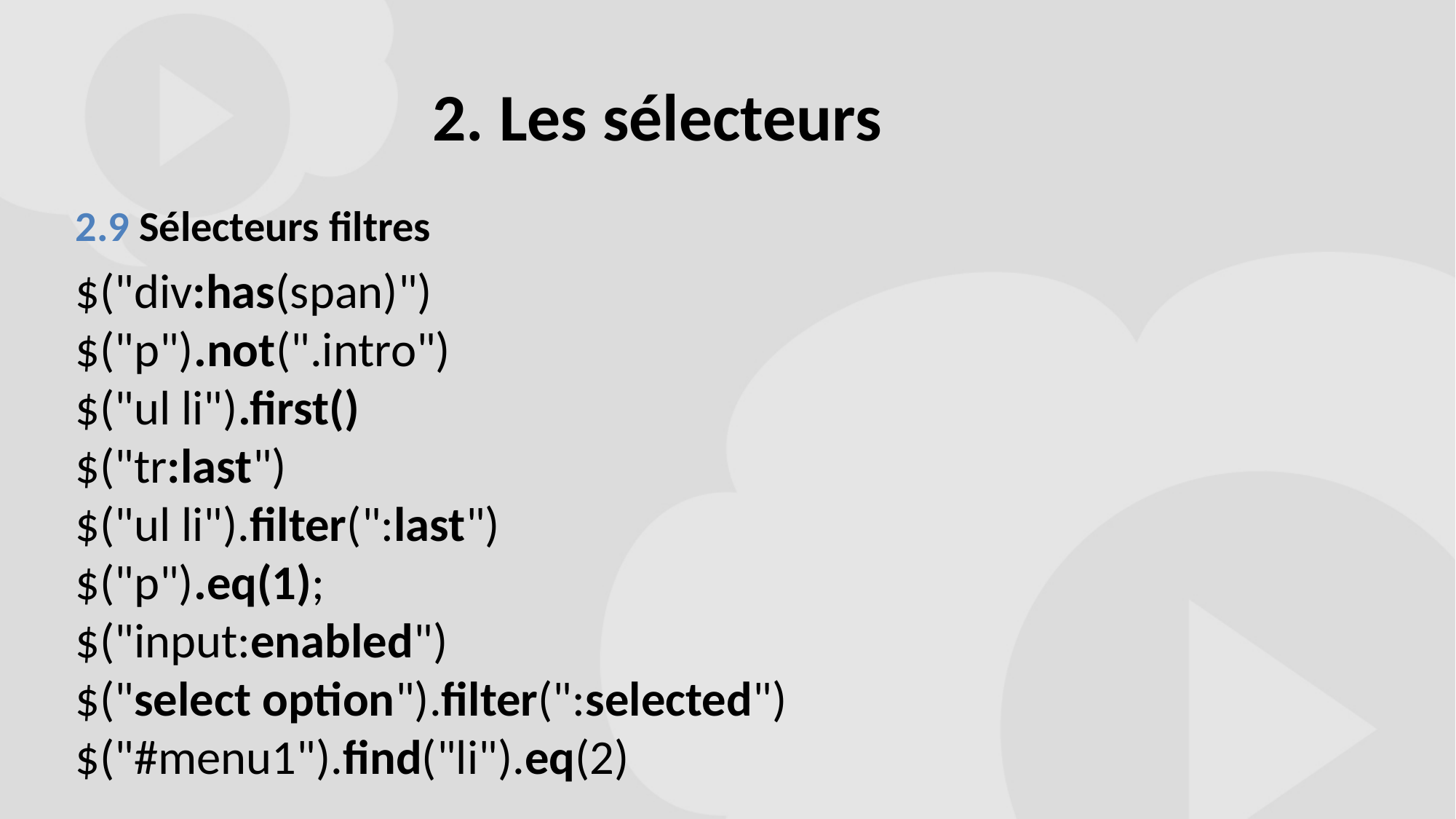

# 2. Les sélecteurs
2.9 Sélecteurs filtres
$("div:has(span)")
$("p").not(".intro")
$("ul li").first()
$("tr:last")
$("ul li").filter(":last")
$("p").eq(1);
$("input:enabled")
$("select option").filter(":selected")
$("#menu1").find("li").eq(2)